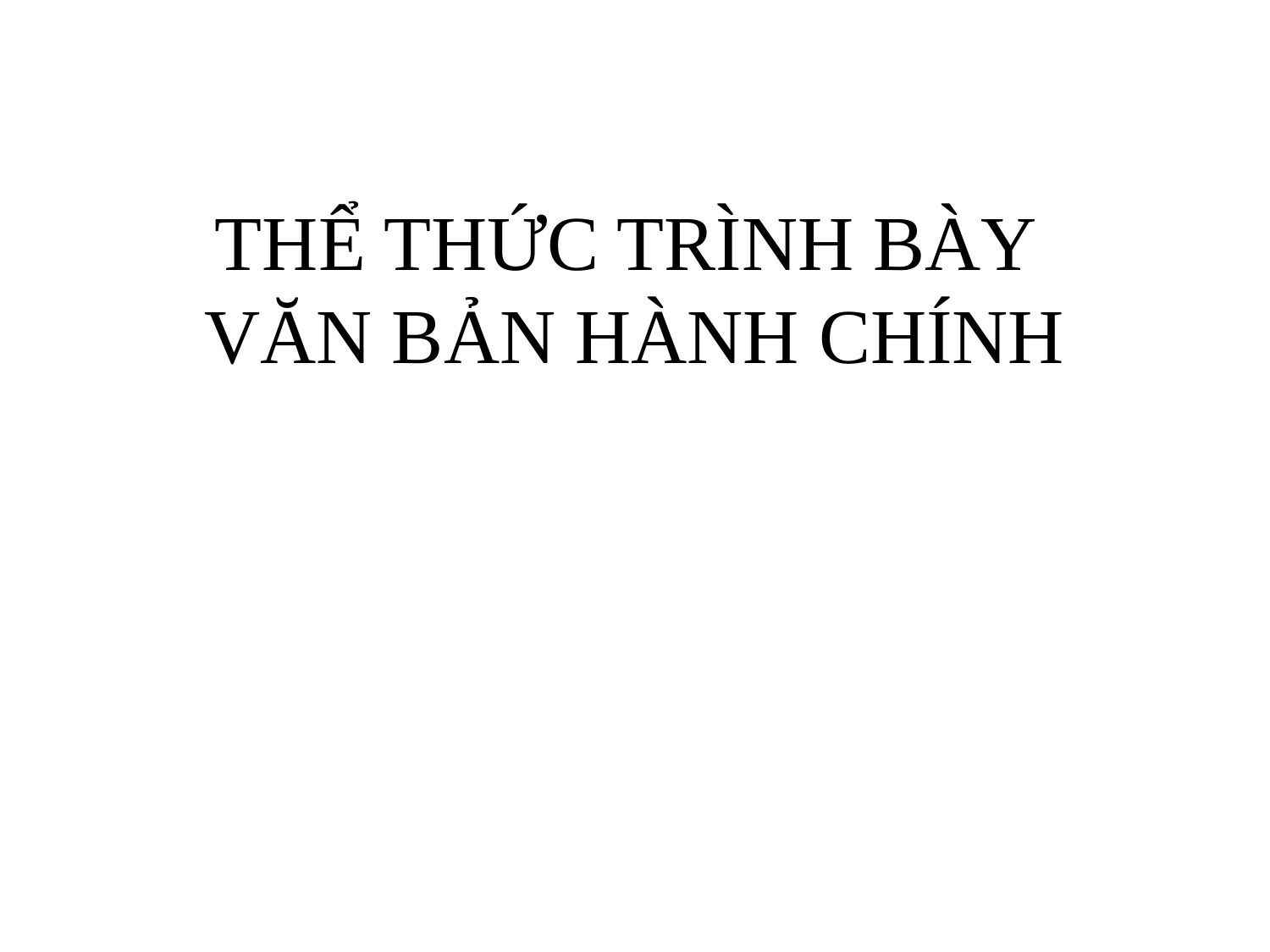

# THỂ THỨC TRÌNH BÀY VĂN BẢN HÀNH CHÍNH